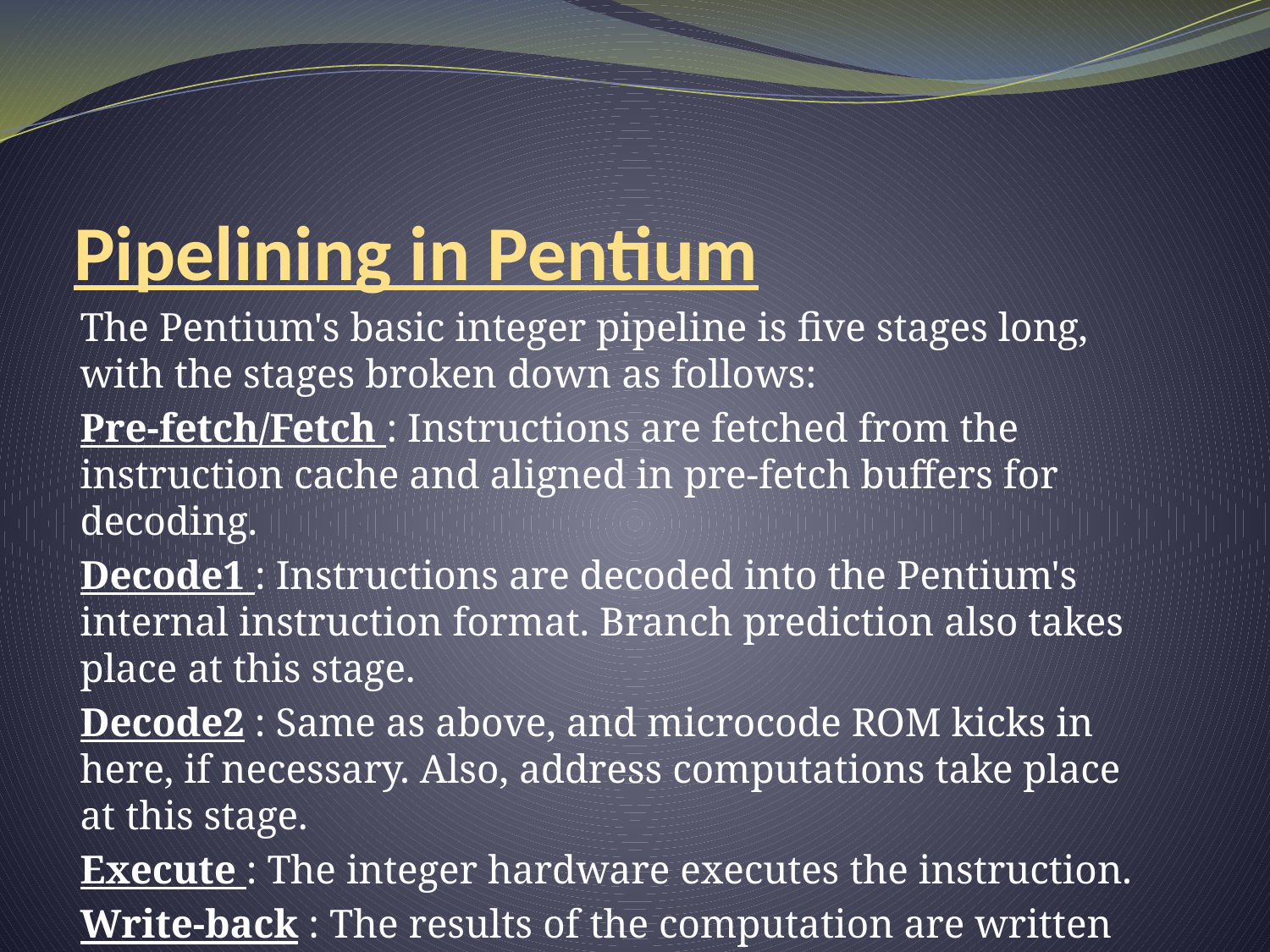

# Pipelining in Pentium
The Pentium's basic integer pipeline is five stages long, with the stages broken down as follows:
Pre-fetch/Fetch : Instructions are fetched from the instruction cache and aligned in pre-fetch buffers for decoding.
Decode1 : Instructions are decoded into the Pentium's internal instruction format. Branch prediction also takes place at this stage.
Decode2 : Same as above, and microcode ROM kicks in here, if necessary. Also, address computations take place at this stage.
Execute : The integer hardware executes the instruction.
Write-back : The results of the computation are written back to the register file.